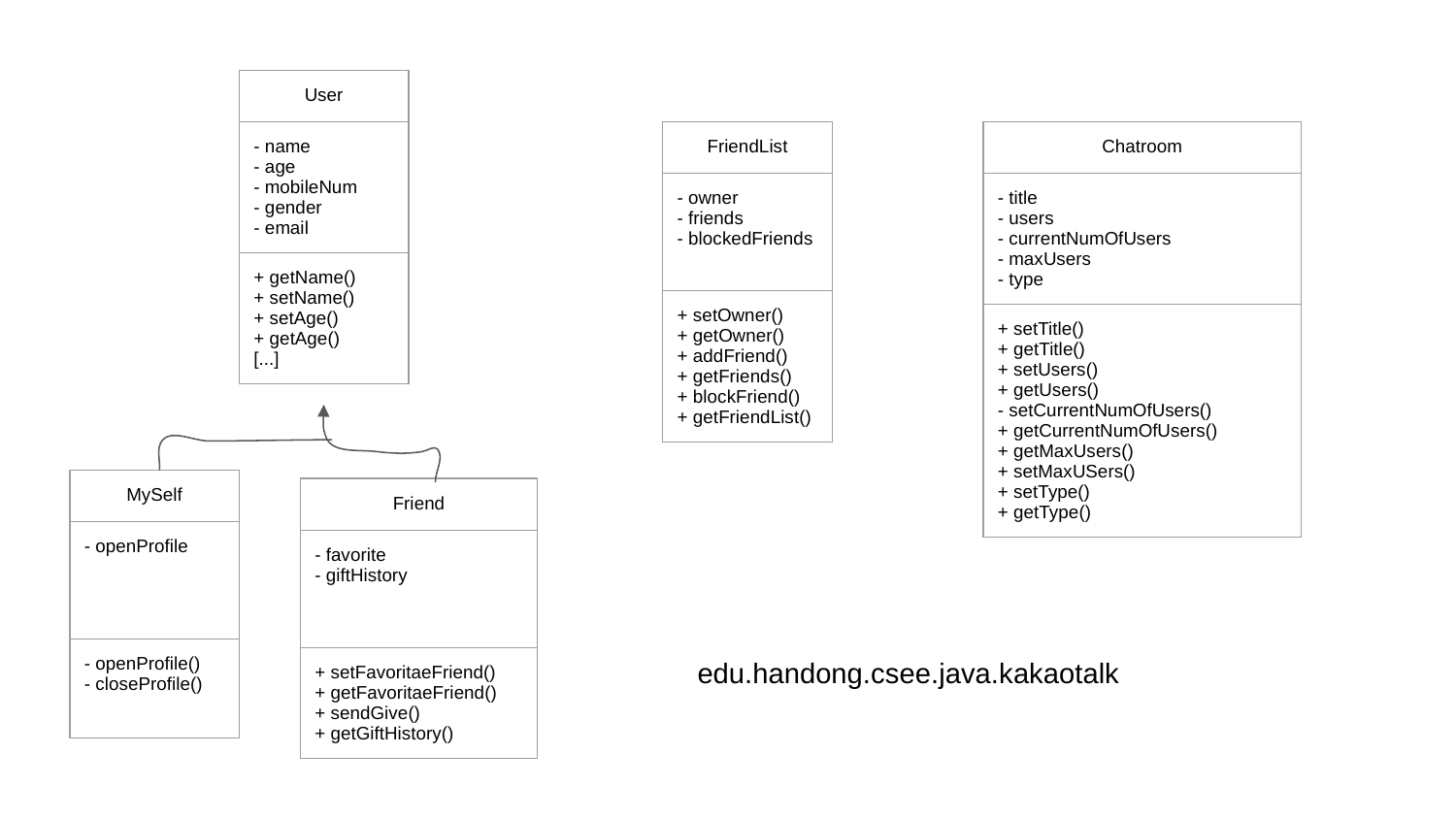

| User |
| --- |
| - name - age - mobileNum - gender - email |
| + getName() + setName() + setAge() + getAge() [...] |
| FriendList |
| --- |
| - owner - friends - blockedFriends |
| + setOwner() + getOwner() + addFriend() + getFriends() + blockFriend() + getFriendList() |
| Chatroom |
| --- |
| - title - users - currentNumOfUsers - maxUsers - type |
| + setTitle() + getTitle() + setUsers() + getUsers() - setCurrentNumOfUsers() + getCurrentNumOfUsers() + getMaxUsers() + setMaxUSers() + setType() + getType() |

| MySelf |
| --- |
| - openProfile |
| - openProfile() - closeProfile() |
| Friend |
| --- |
| - favorite - giftHistory |
| + setFavoritaeFriend() + getFavoritaeFriend() + sendGive() + getGiftHistory() |
edu.handong.csee.java.kakaotalk